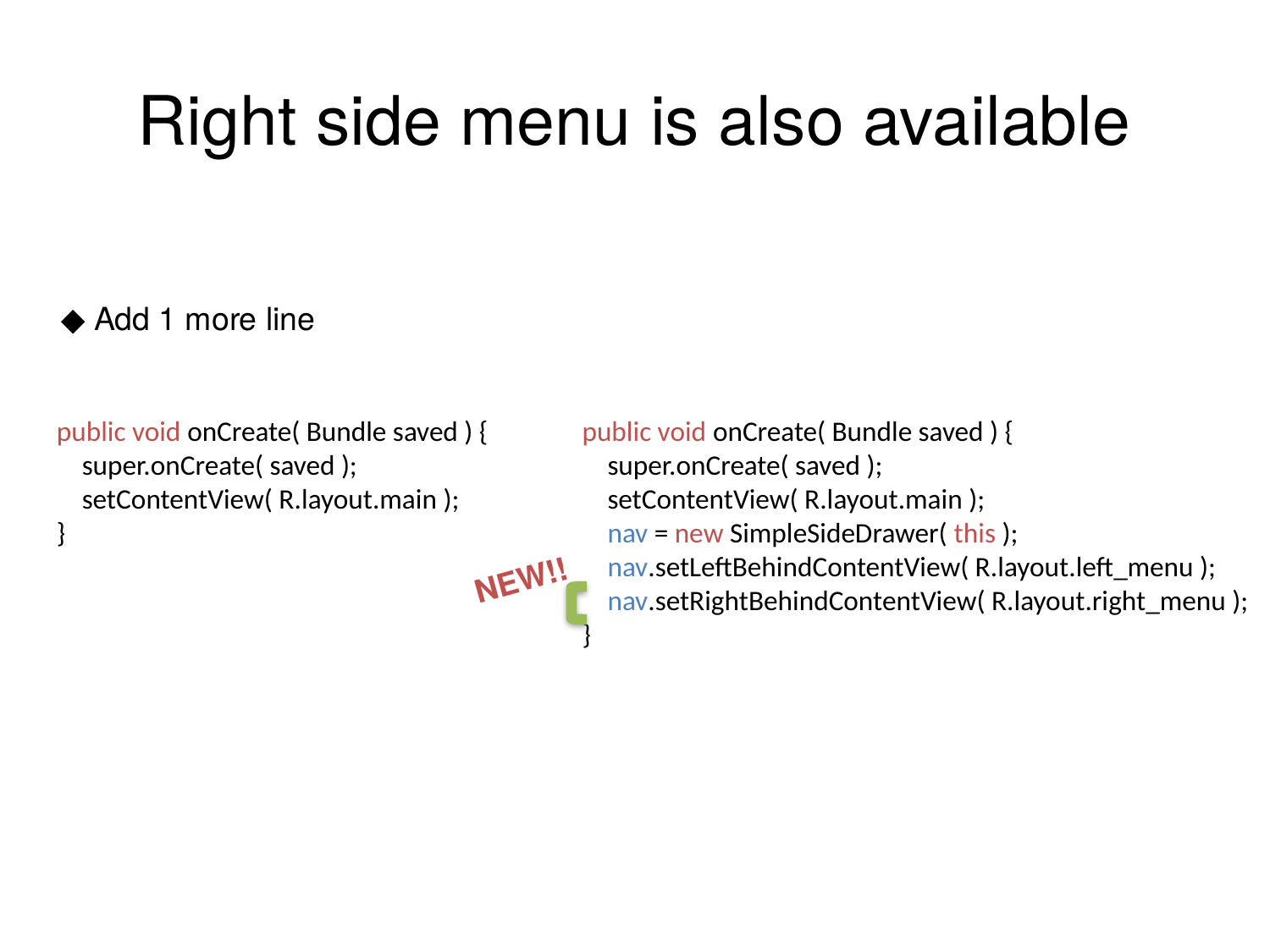

# Right side menu is also available
◆ Add 1 more line
public void onCreate( Bundle saved ) {
    super.onCreate( saved );
    setContentView( R.layout.main );
}
public void onCreate( Bundle saved ) {
    super.onCreate( saved );
    setContentView( R.layout.main );
    nav = new SimpleSideDrawer( this );
    nav.setLeftBehindContentView( R.layout.left_menu );
    nav.setRightBehindContentView( R.layout.right_menu );
}
NEW!!